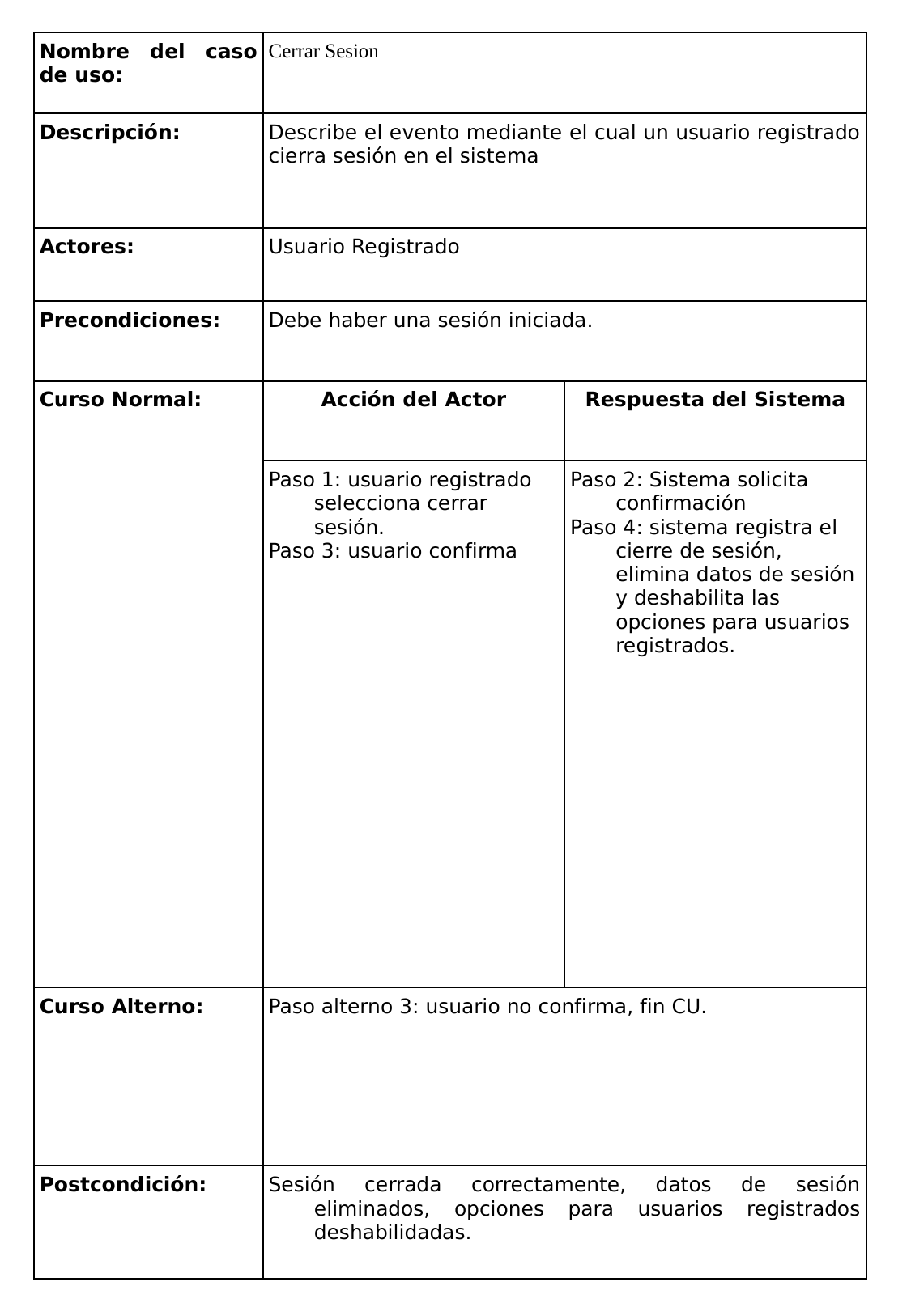

| Nombre del caso de uso: | Cerrar Sesion |  |
| --- | --- | --- |
| Descripción: | Describe el evento mediante el cual un usuario registrado cierra sesión en el sistema |  |
| Actores: | Usuario Registrado |  |
| Precondiciones: | Debe haber una sesión iniciada. |  |
| Curso Normal: | Acción del Actor | Respuesta del Sistema |
|  | Paso 1: usuario registrado selecciona cerrar sesión. Paso 3: usuario confirma | Paso 2: Sistema solicita confirmación Paso 4: sistema registra el cierre de sesión, elimina datos de sesión y deshabilita las opciones para usuarios registrados. |
| Curso Alterno: | Paso alterno 3: usuario no confirma, fin CU. |  |
| Postcondición: | Sesión cerrada correctamente, datos de sesión eliminados, opciones para usuarios registrados deshabilidadas. |  |